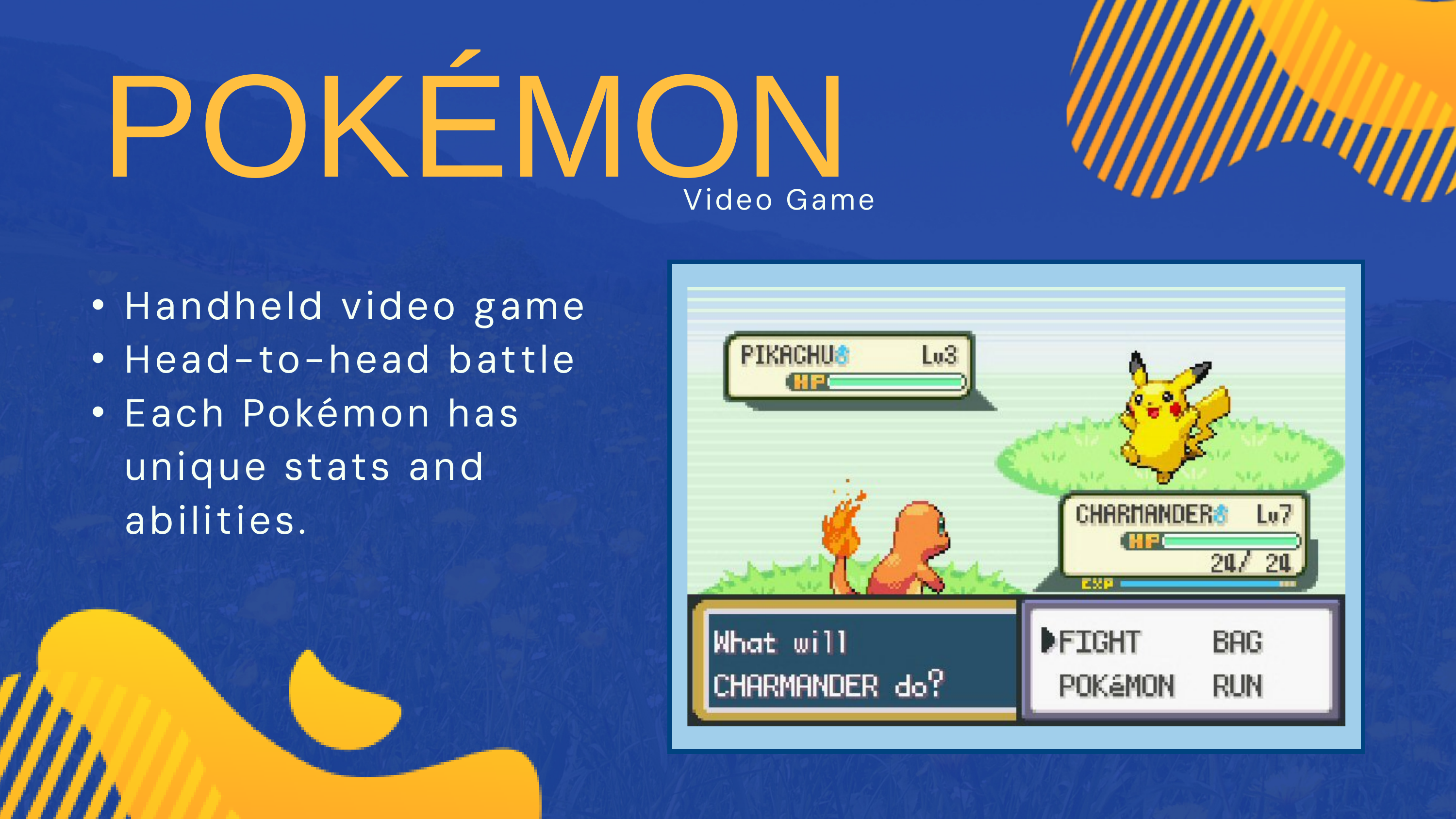

POKÉMON
Video Game

Handheld video game
Head-to-head battle
Each Pokémon has unique stats and abilities.